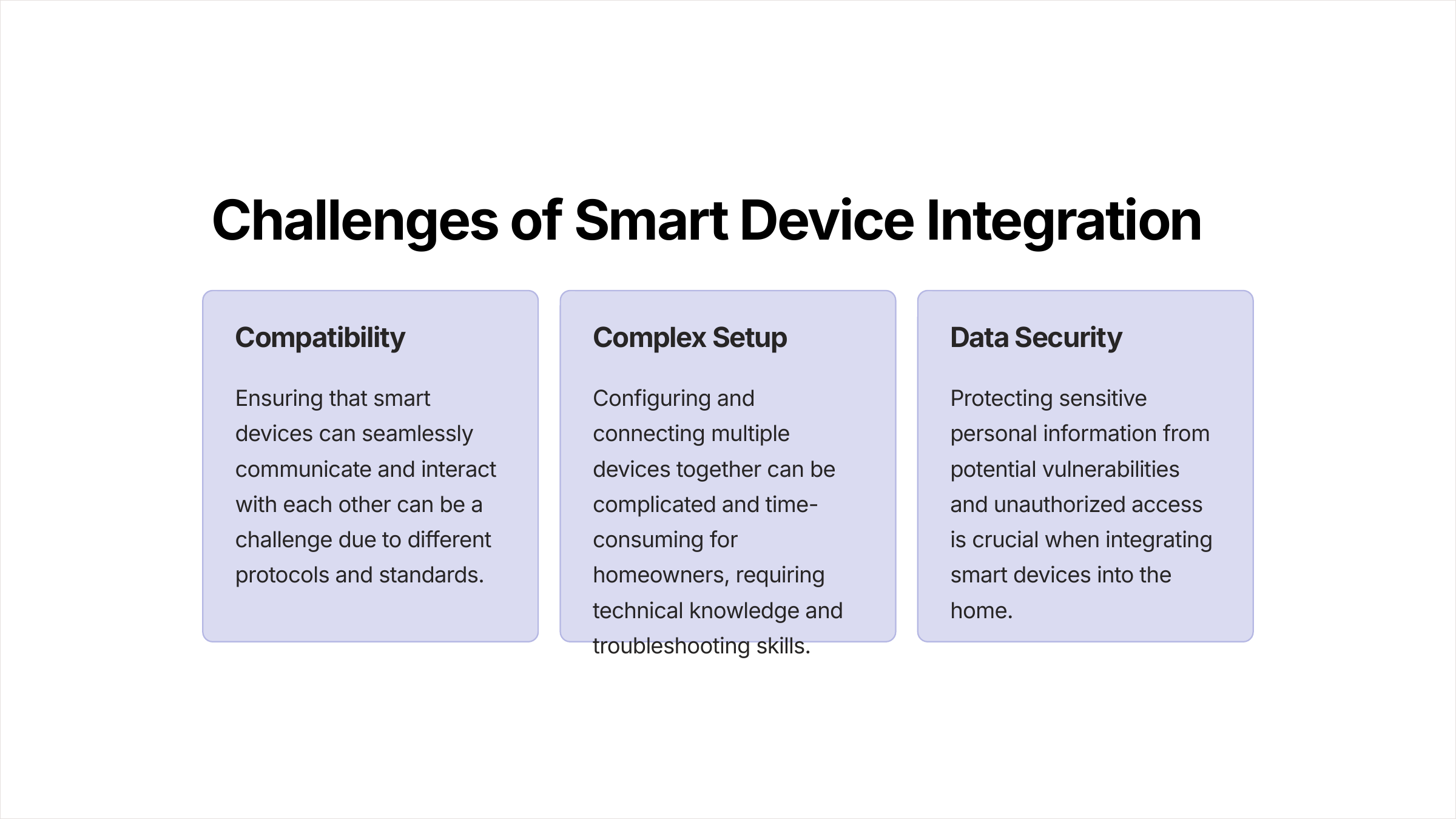

Challenges of Smart Device Integration

Compatibility
Complex Setup
Data Security
Ensuring that smart devices can seamlessly communicate and interact with each other can be a challenge due to different protocols and standards.
Configuring and connecting multiple devices together can be complicated and time-consuming for homeowners, requiring technical knowledge and troubleshooting skills.
Protecting sensitive personal information from potential vulnerabilities and unauthorized access is crucial when integrating smart devices into the home.